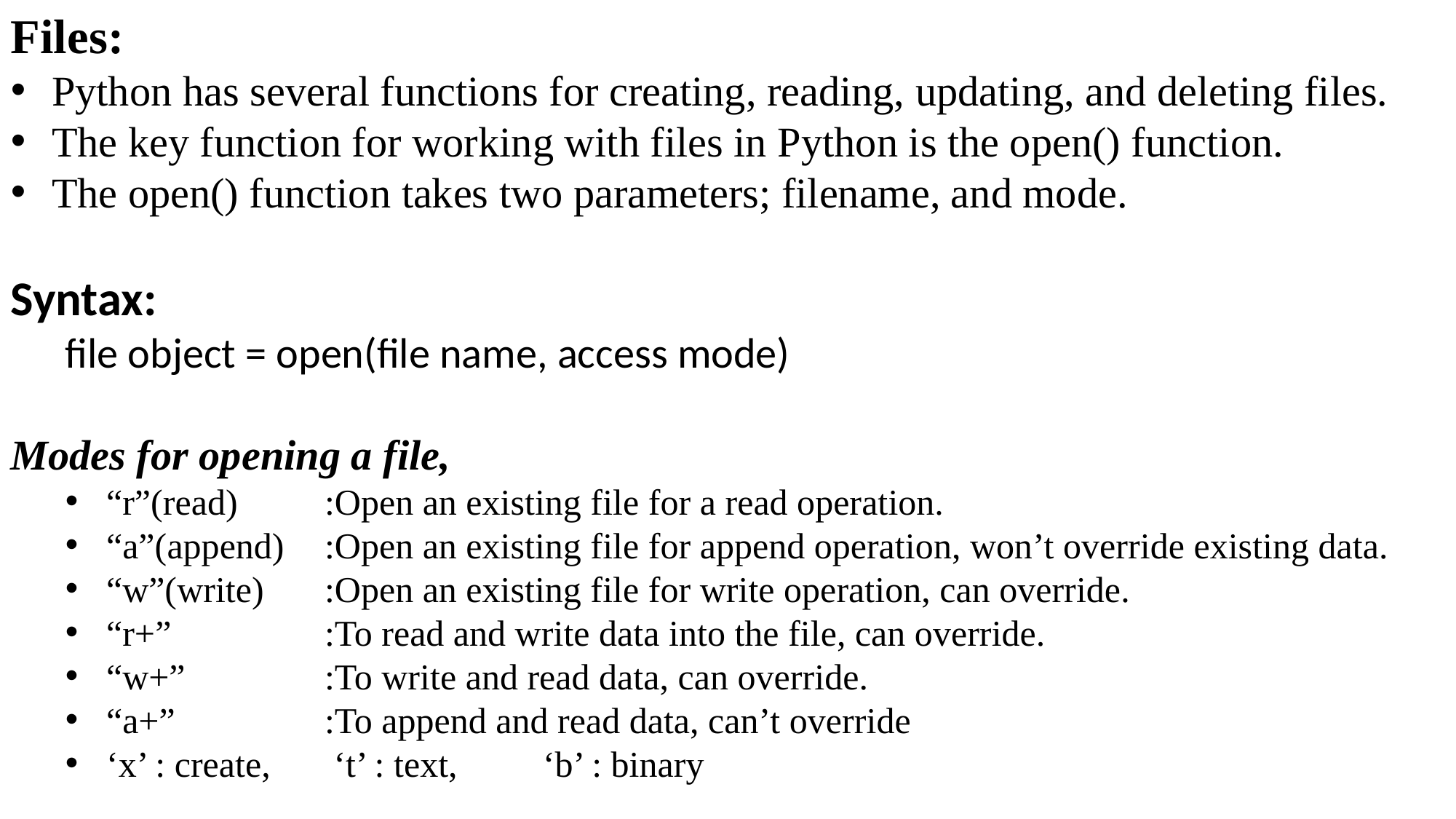

Files:
Python has several functions for creating, reading, updating, and deleting files.
The key function for working with files in Python is the open() function.
The open() function takes two parameters; filename, and mode.

Syntax:
file object = open(file name, access mode)

Modes for opening a file,
“r”(read)	:Open an existing file for a read operation.
“a”(append)	:Open an existing file for append operation, won’t override existing data.
“w”(write)	:Open an existing file for write operation, can override.
“r+” 		:To read and write data into the file, can override.
“w+” 		:To write and read data, can override.
“a+” 		:To append and read data, can’t override
‘x’ : create,	 ‘t’ : text, 	‘b’ : binary